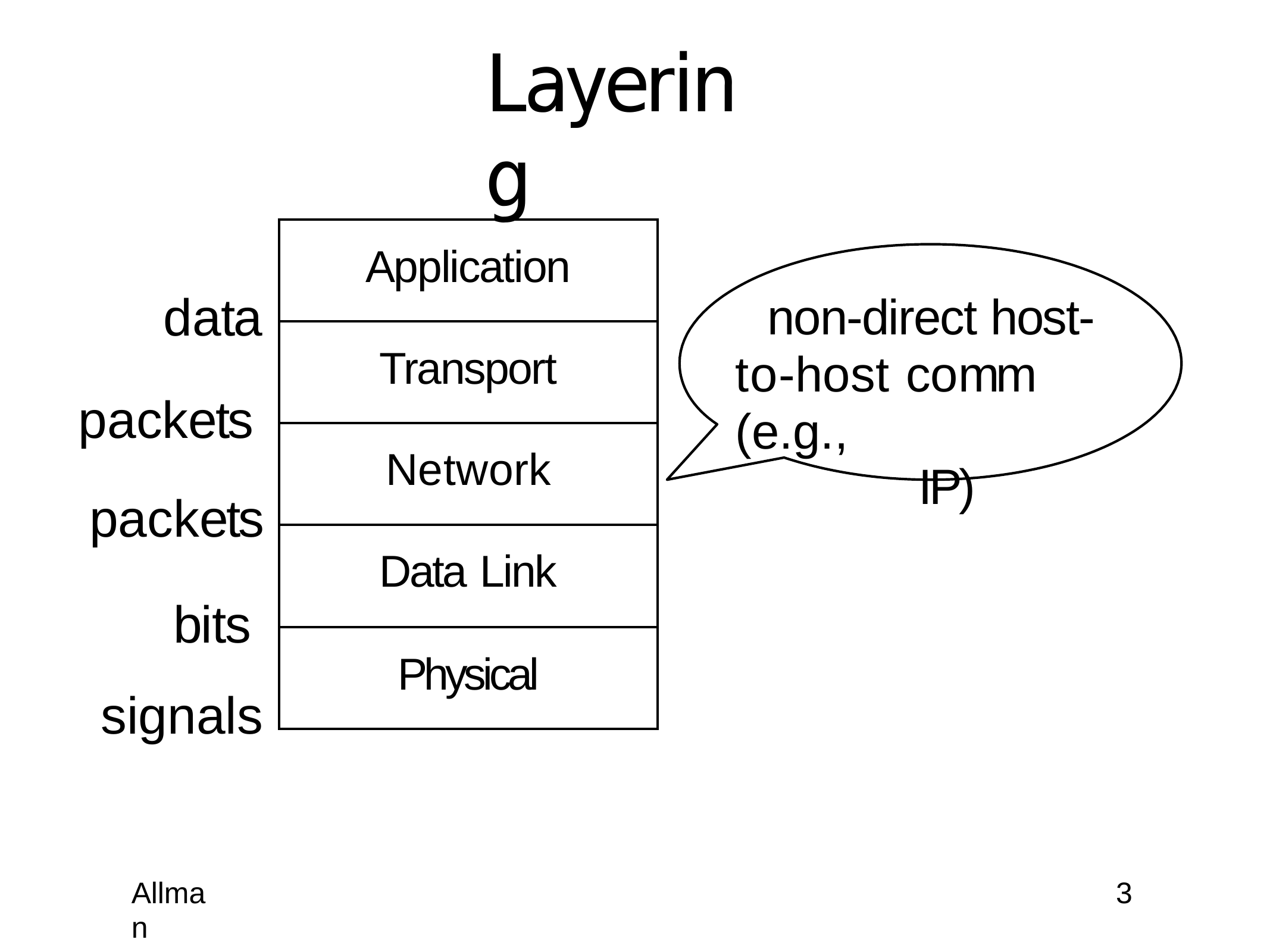

# Layering
| Application |
| --- |
| Transport |
| Network |
| Data Link |
| Physical |

data
packets  packets
bits  signals
non-direct host-  to-host comm	(e.g.,
IP)
Allman
3